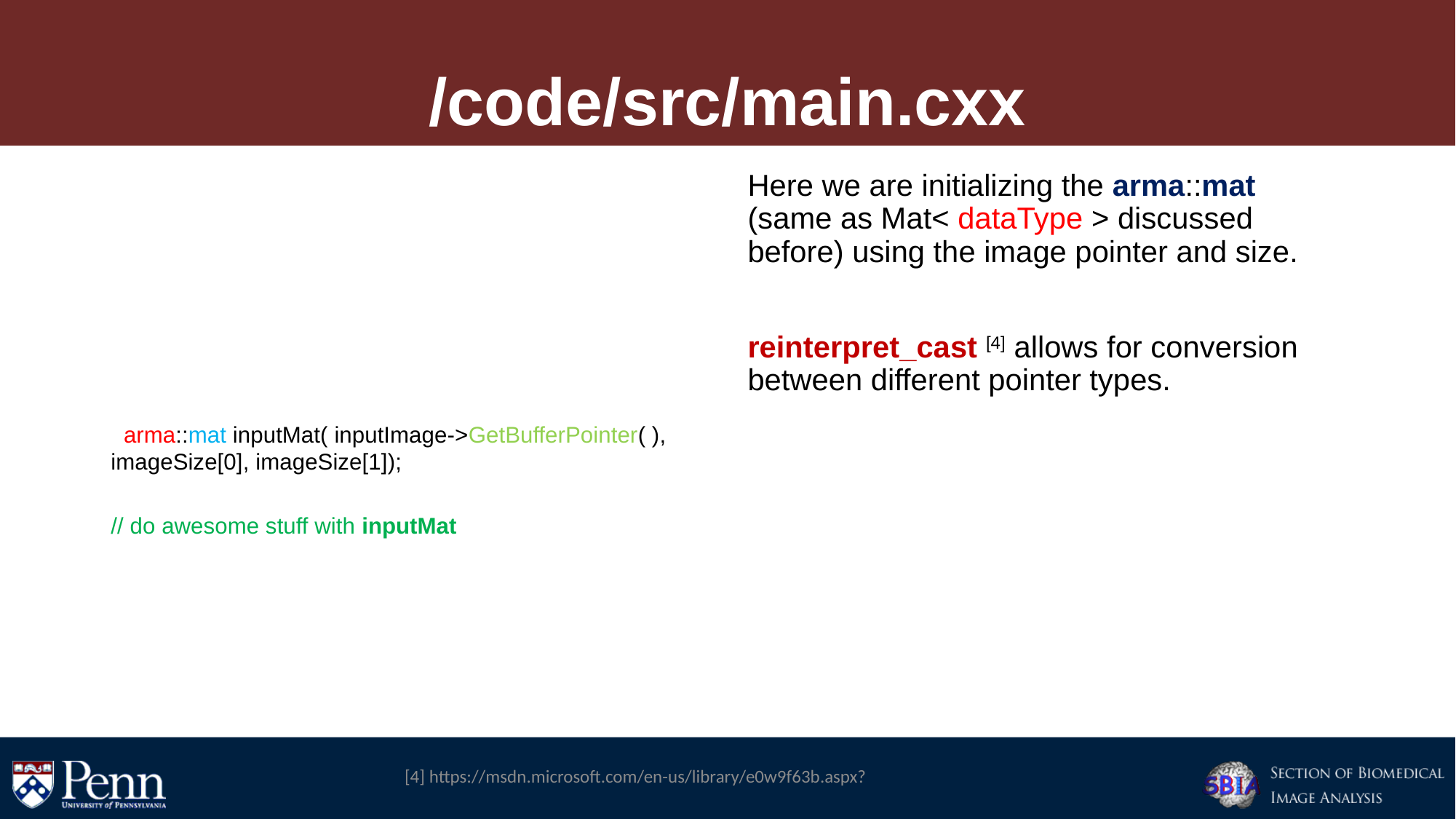

# /code/src/main.cxx
 typedef float PixelType;
  typedef itk::Image< PixelType, 2 > ImageType;

  ImageType::Pointer inputImage = ImageType::New();

  SafeReadImage<ImageType>( inputImage, im_base-> GetFileName());

  arma::mat inputMat( inputImage->GetBufferPointer( ), imageSize[0], imageSize[1]);

// do awesome stuff with inputMat
Here we are initializing the arma::mat (same as Mat< dataType > discussed before) using the image pointer and size.

reinterpret_cast [4] allows for conversion between different pointer types.

[4] https://msdn.microsoft.com/en-us/library/e0w9f63b.aspx?